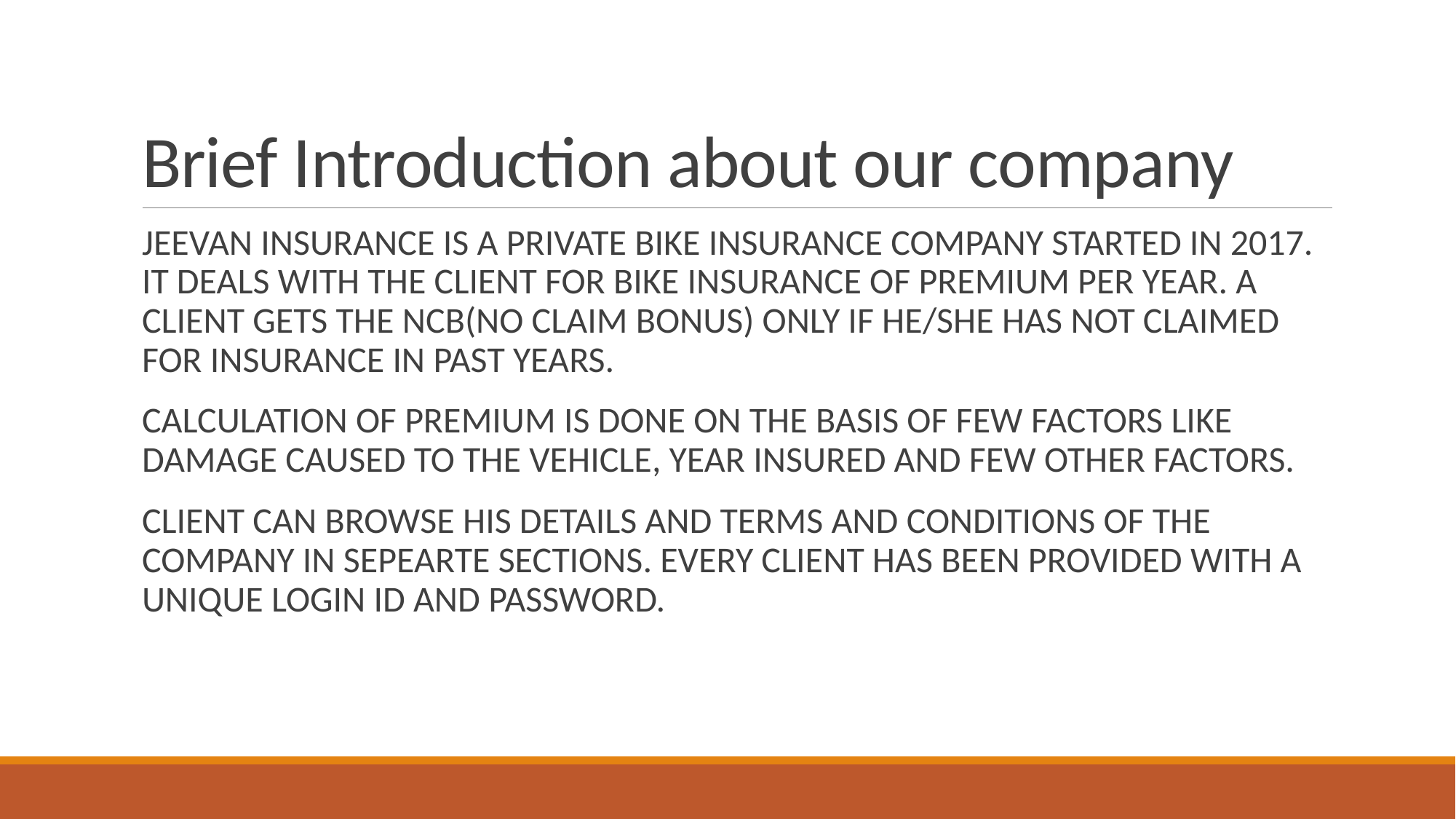

# Brief Introduction about our company
JEEVAN INSURANCE IS A PRIVATE BIKE INSURANCE COMPANY STARTED IN 2017. IT DEALS WITH THE CLIENT FOR BIKE INSURANCE OF PREMIUM PER YEAR. A CLIENT GETS THE NCB(NO CLAIM BONUS) ONLY IF HE/SHE HAS NOT CLAIMED FOR INSURANCE IN PAST YEARS.
CALCULATION OF PREMIUM IS DONE ON THE BASIS OF FEW FACTORS LIKE DAMAGE CAUSED TO THE VEHICLE, YEAR INSURED AND FEW OTHER FACTORS.
CLIENT CAN BROWSE HIS DETAILS AND TERMS AND CONDITIONS OF THE COMPANY IN SEPEARTE SECTIONS. EVERY CLIENT HAS BEEN PROVIDED WITH A UNIQUE LOGIN ID AND PASSWORD.